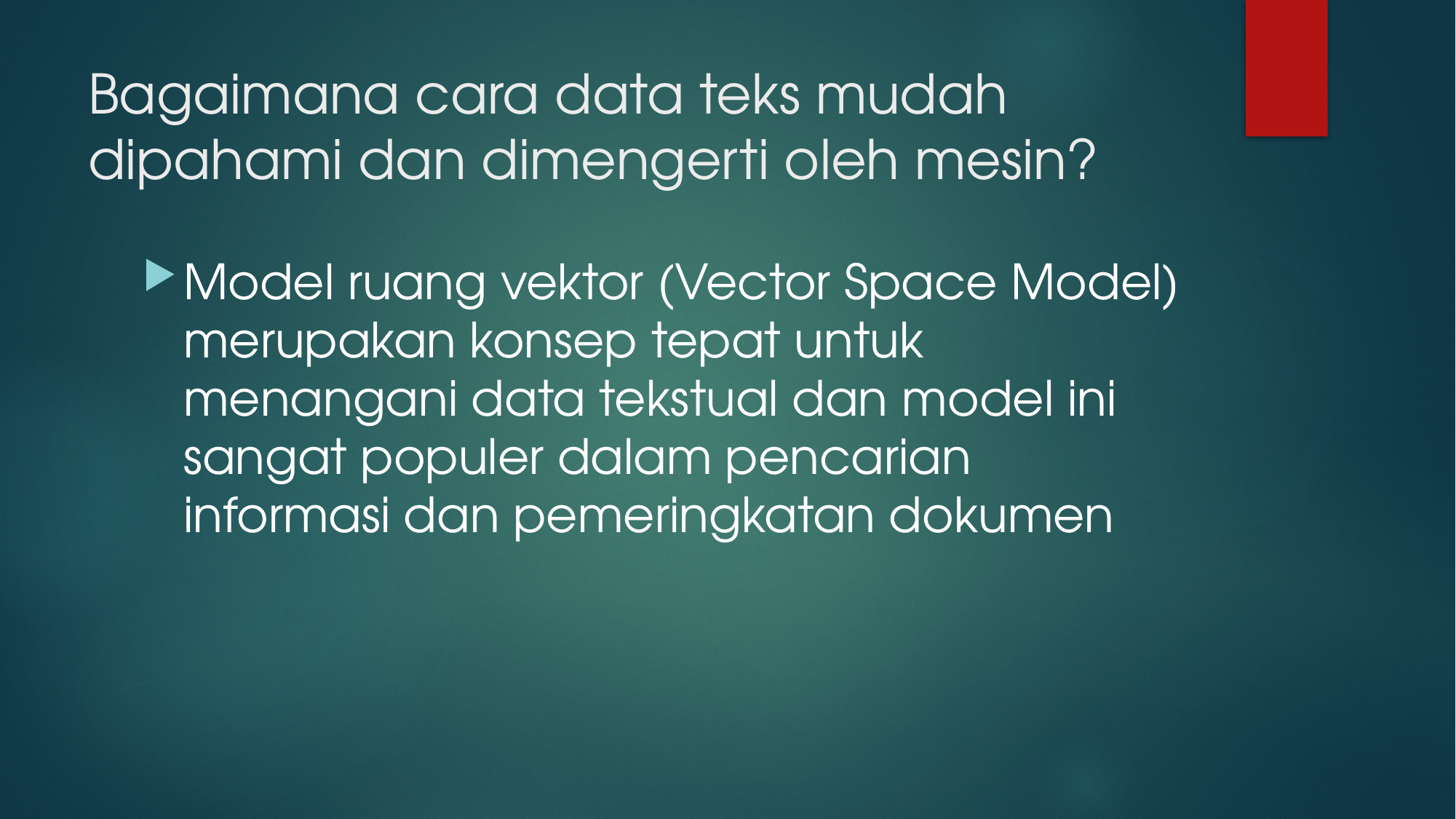

# Bagaimana cara data teks mudah dipahami dan dimengerti oleh mesin?
Model ruang vektor (Vector Space Model) merupakan konsep tepat untuk menangani data tekstual dan model ini sangat populer dalam pencarian informasi dan pemeringkatan dokumen